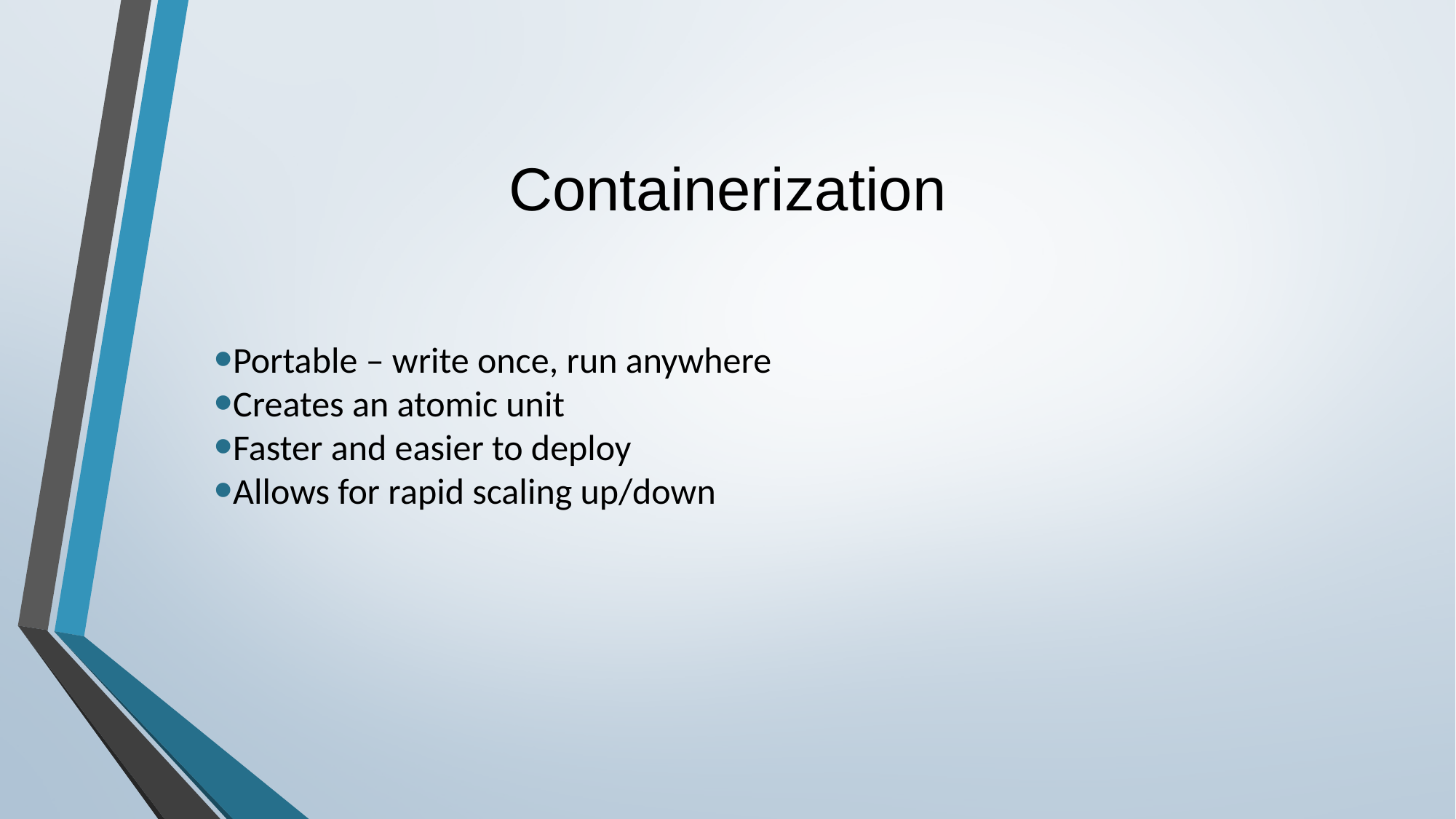

# Containerization
Portable – write once, run anywhere
Creates an atomic unit
Faster and easier to deploy
Allows for rapid scaling up/down